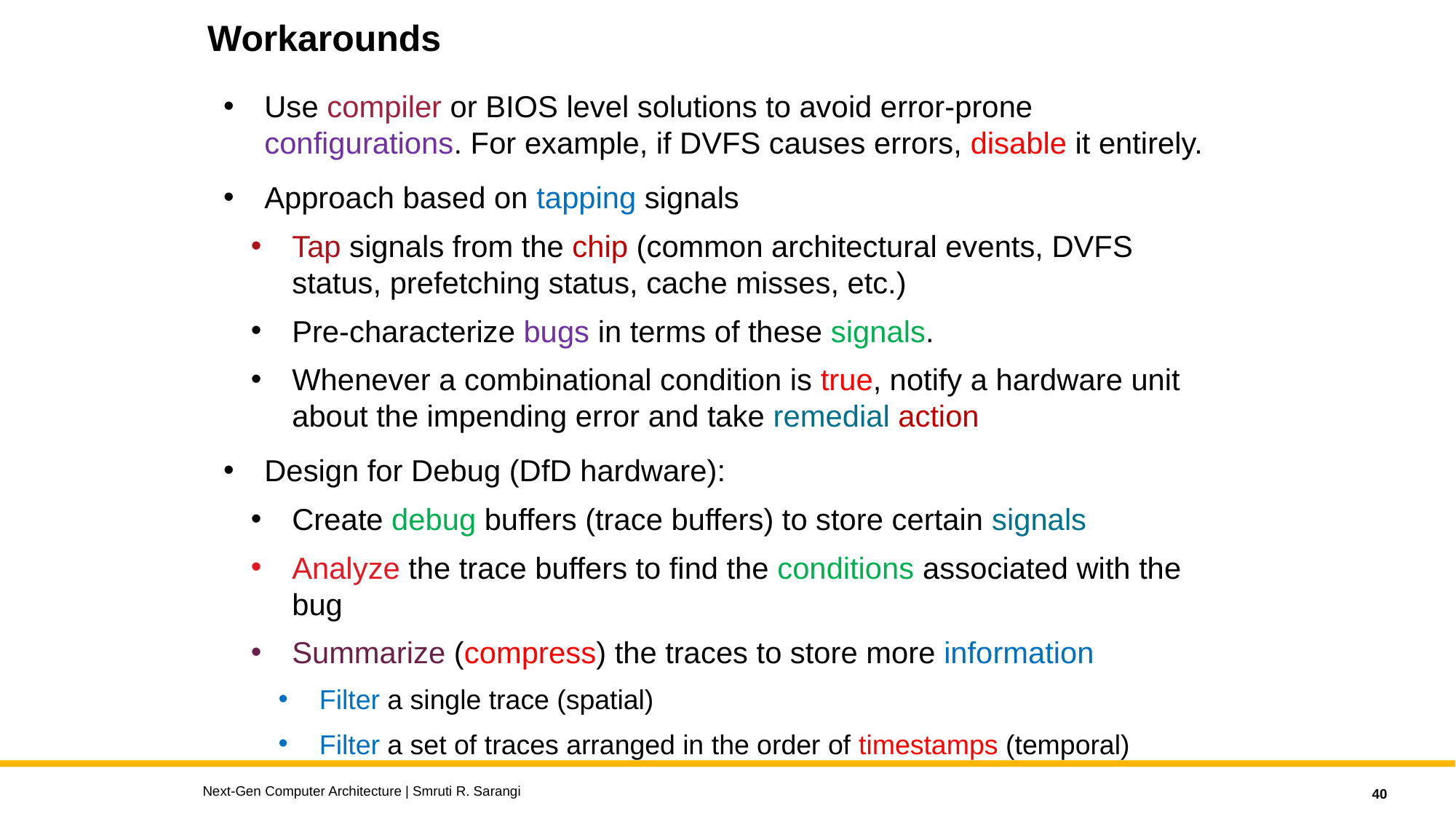

# Workarounds
Use compiler or BIOS level solutions to avoid error-prone configurations. For example, if DVFS causes errors, disable it entirely.
Approach based on tapping signals
Tap signals from the chip (common architectural events, DVFS status, prefetching status, cache misses, etc.)
Pre-characterize bugs in terms of these signals.
Whenever a combinational condition is true, notify a hardware unit about the impending error and take remedial action
Design for Debug (DfD hardware):
Create debug buffers (trace buffers) to store certain signals
Analyze the trace buffers to find the conditions associated with the bug
Summarize (compress) the traces to store more information
Filter a single trace (spatial)
Filter a set of traces arranged in the order of timestamps (temporal)

Next-Gen Computer Architecture | Smruti R. Sarangi
40